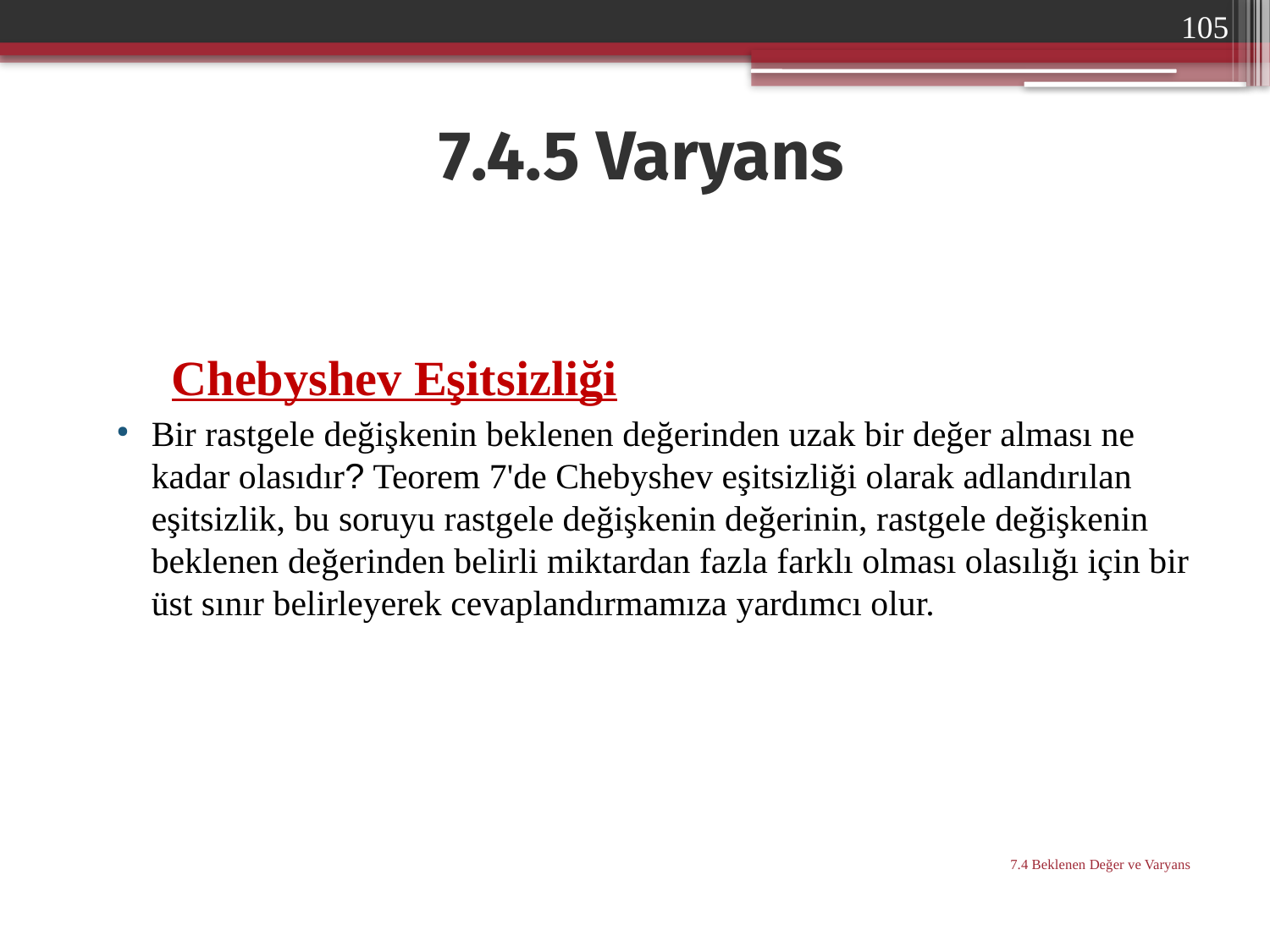

105
# 7.4.5 Varyans
     Chebyshev Eşitsizliği
Bir rastgele değişkenin beklenen değerinden uzak bir değer alması ne kadar olasıdır? Teorem 7'de Chebyshev eşitsizliği olarak adlandırılan eşitsizlik, bu soruyu rastgele değişkenin değerinin, rastgele değişkenin beklenen değerinden belirli miktardan fazla farklı olması olasılığı için bir üst sınır belirleyerek cevaplandırmamıza yardımcı olur.

7.4 Beklenen Değer ve Varyans